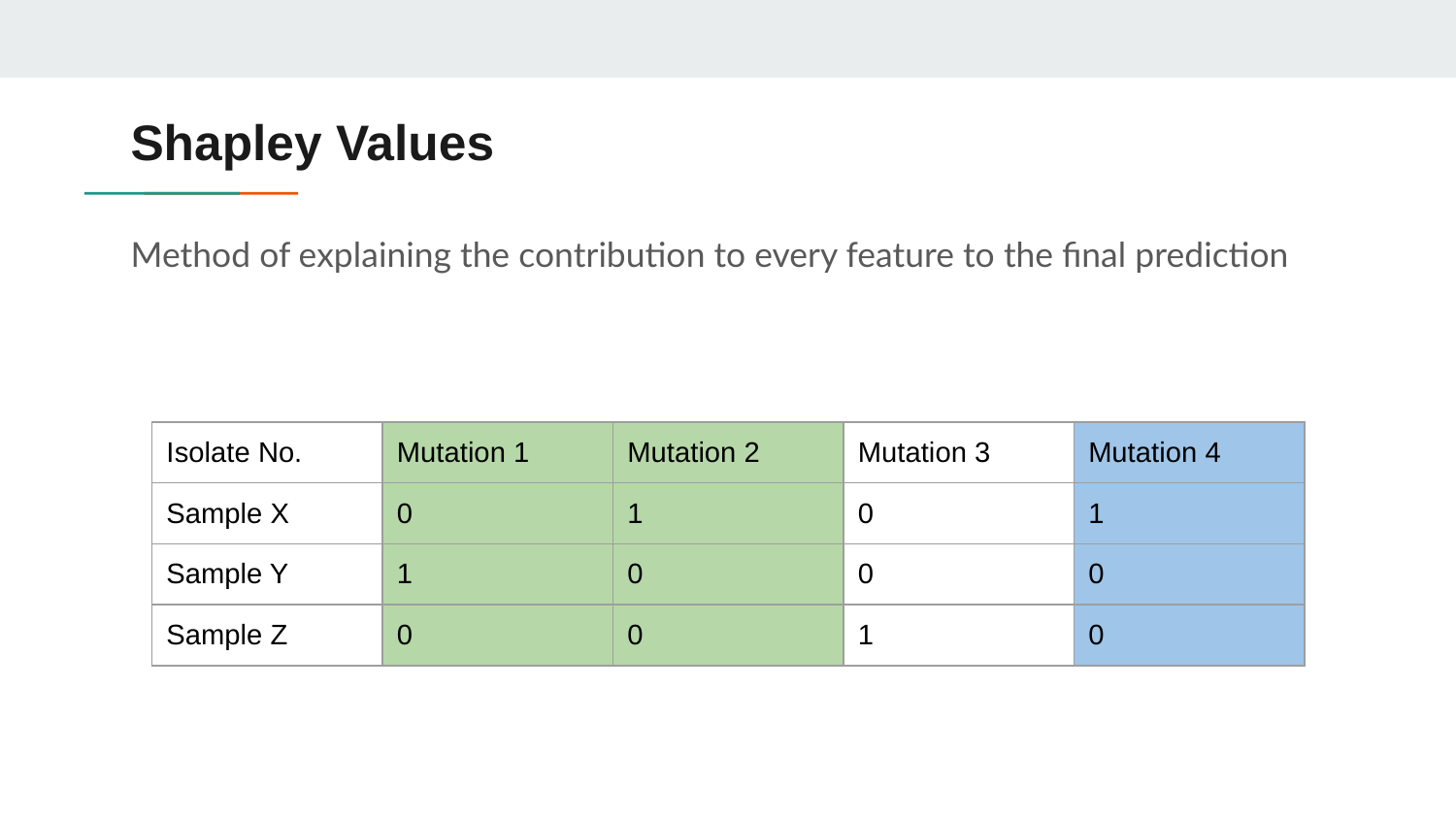

# Shapley Values
Method of explaining the contribution to every feature to the final prediction
| Isolate No. | Mutation 1 | Mutation 2 | Mutation 3 | Mutation 4 |
| --- | --- | --- | --- | --- |
| Sample X | 0 | 1 | 0 | 1 |
| Sample Y | 1 | 0 | 0 | 0 |
| Sample Z | 0 | 0 | 1 | 0 |